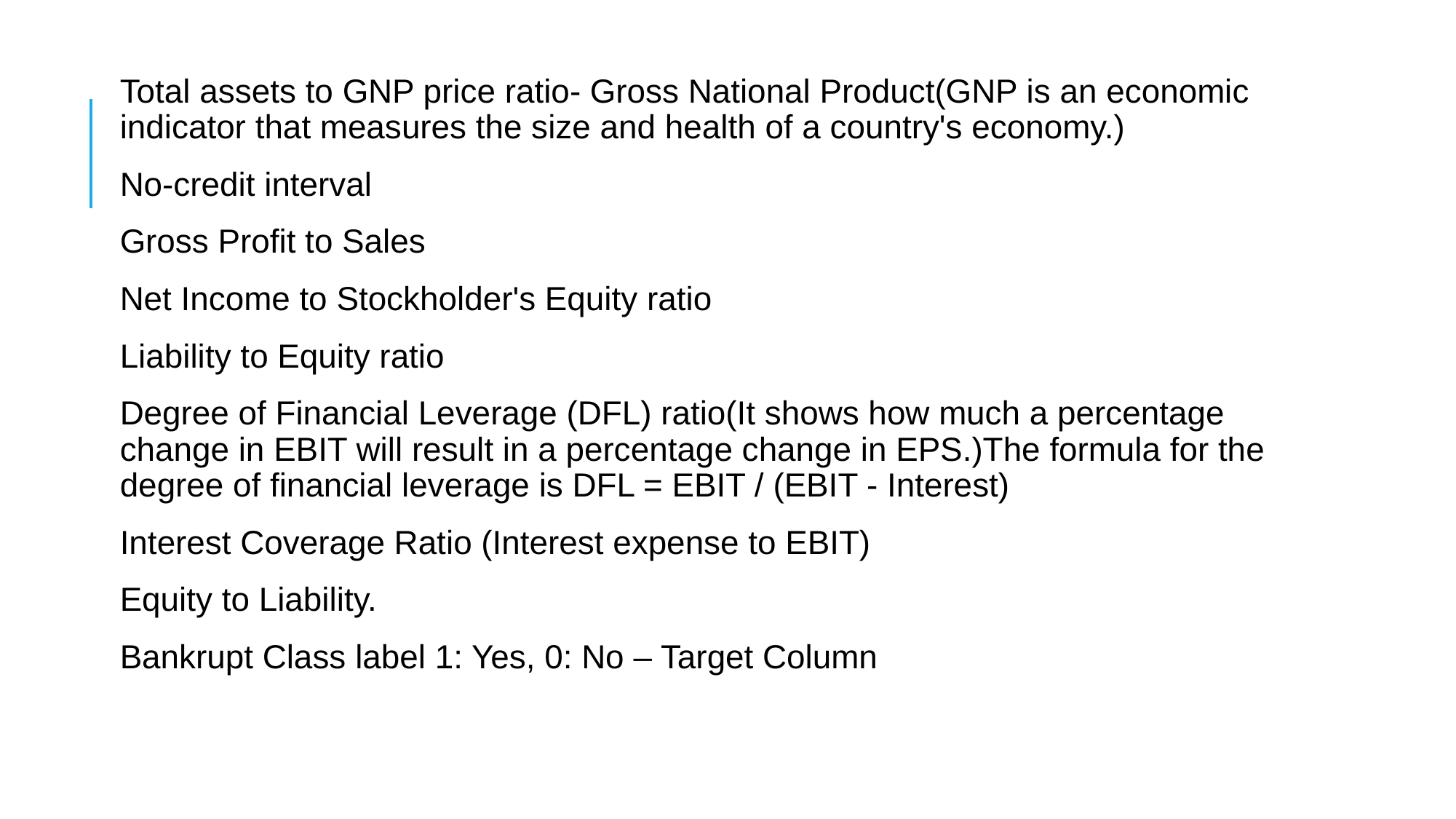

Total assets to GNP price ratio- Gross National Product(GNP is an economic indicator that measures the size and health of a country's economy.)
No-credit interval
Gross Profit to Sales
Net Income to Stockholder's Equity ratio
Liability to Equity ratio
Degree of Financial Leverage (DFL) ratio(It shows how much a percentage change in EBIT will result in a percentage change in EPS.)The formula for the degree of financial leverage is DFL = EBIT / (EBIT - Interest)
Interest Coverage Ratio (Interest expense to EBIT)
Equity to Liability.
Bankrupt Class label 1: Yes, 0: No – Target Column